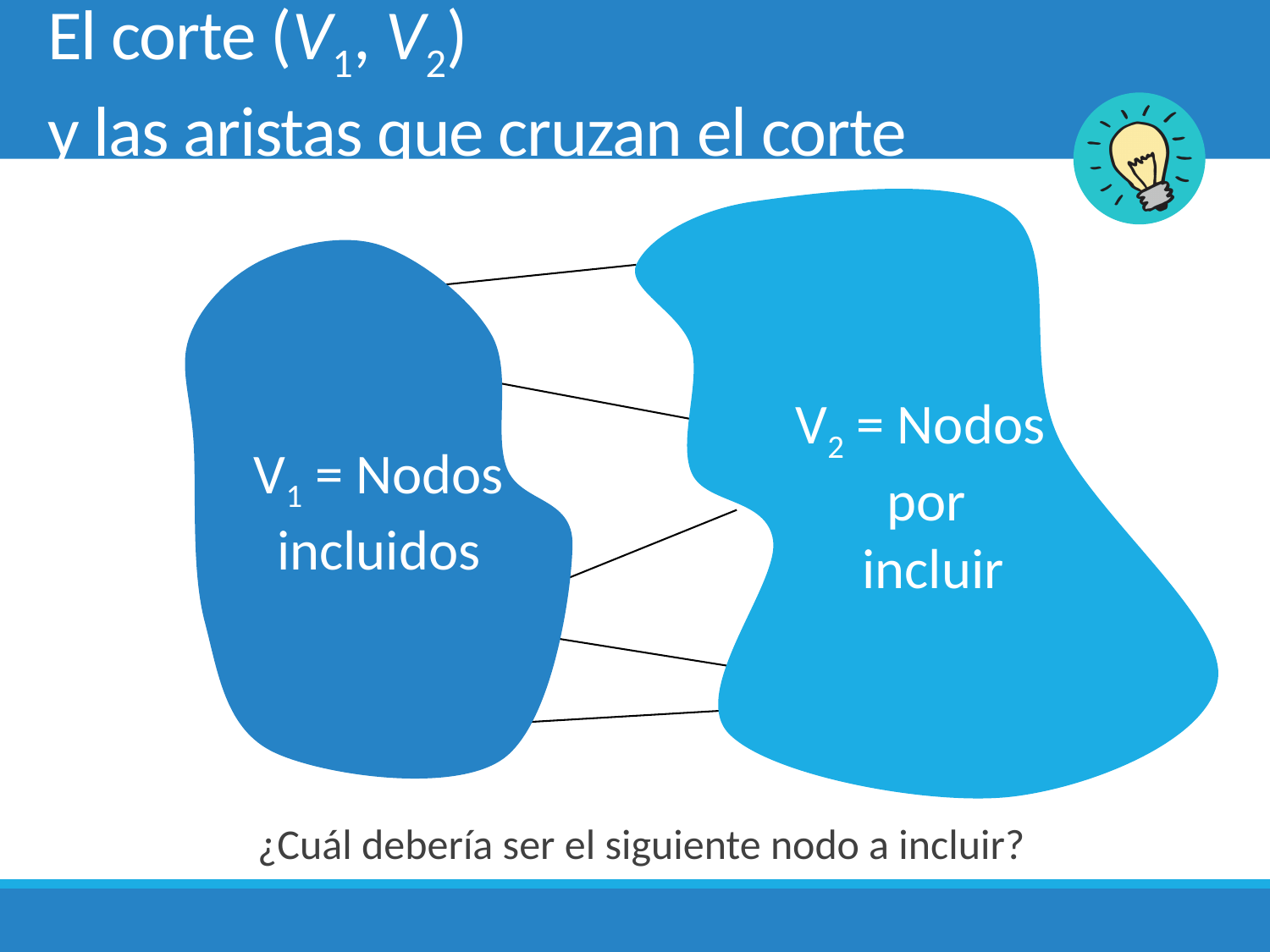

# El corte (V1, V2) y las aristas que cruzan el corte
V2 = Nodos
por
 incluir
V1 = Nodos incluidos
¿Cuál debería ser el siguiente nodo a incluir?